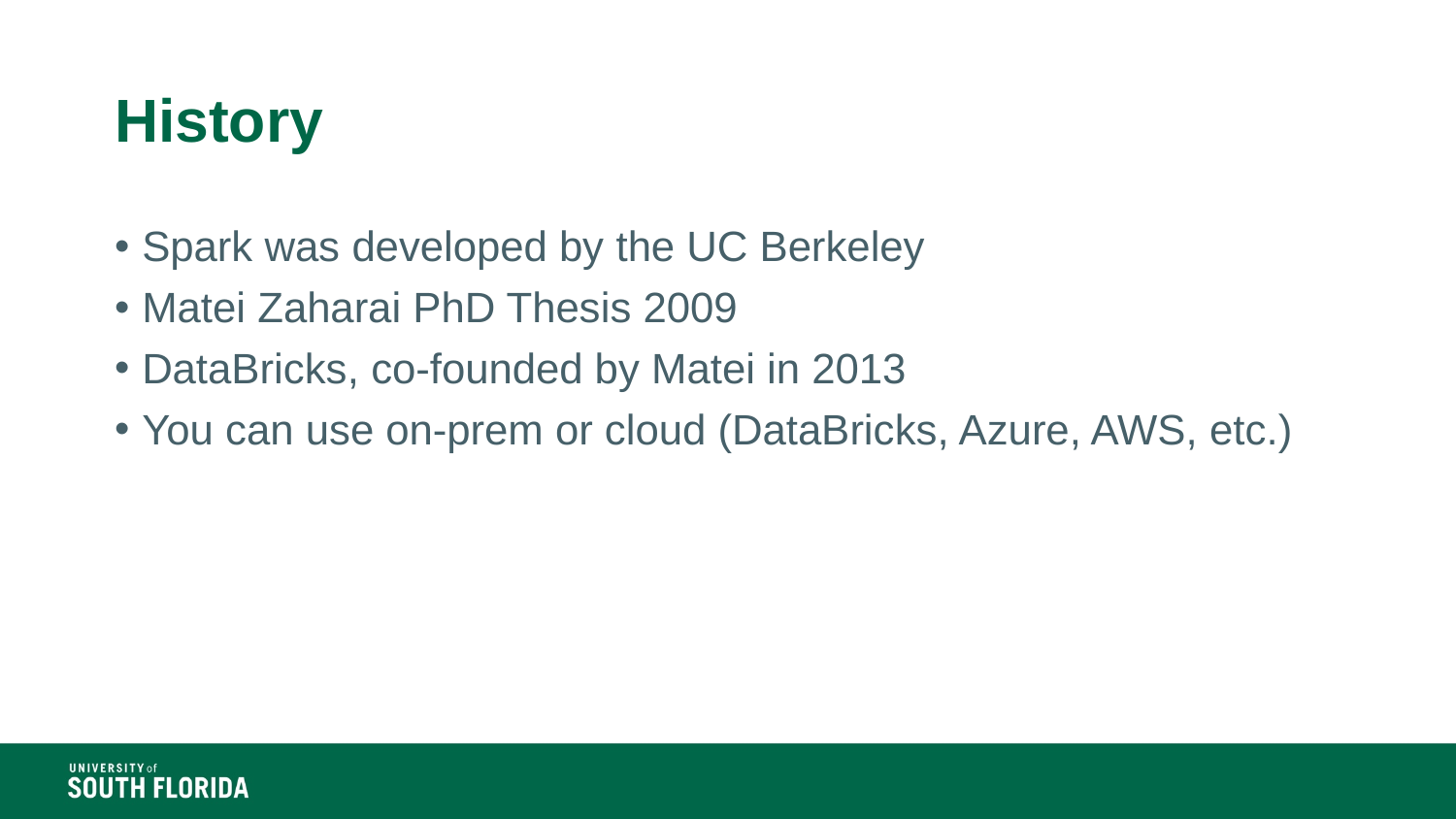

# History
Spark was developed by the UC Berkeley
Matei Zaharai PhD Thesis 2009
DataBricks, co-founded by Matei in 2013
You can use on-prem or cloud (DataBricks, Azure, AWS, etc.)